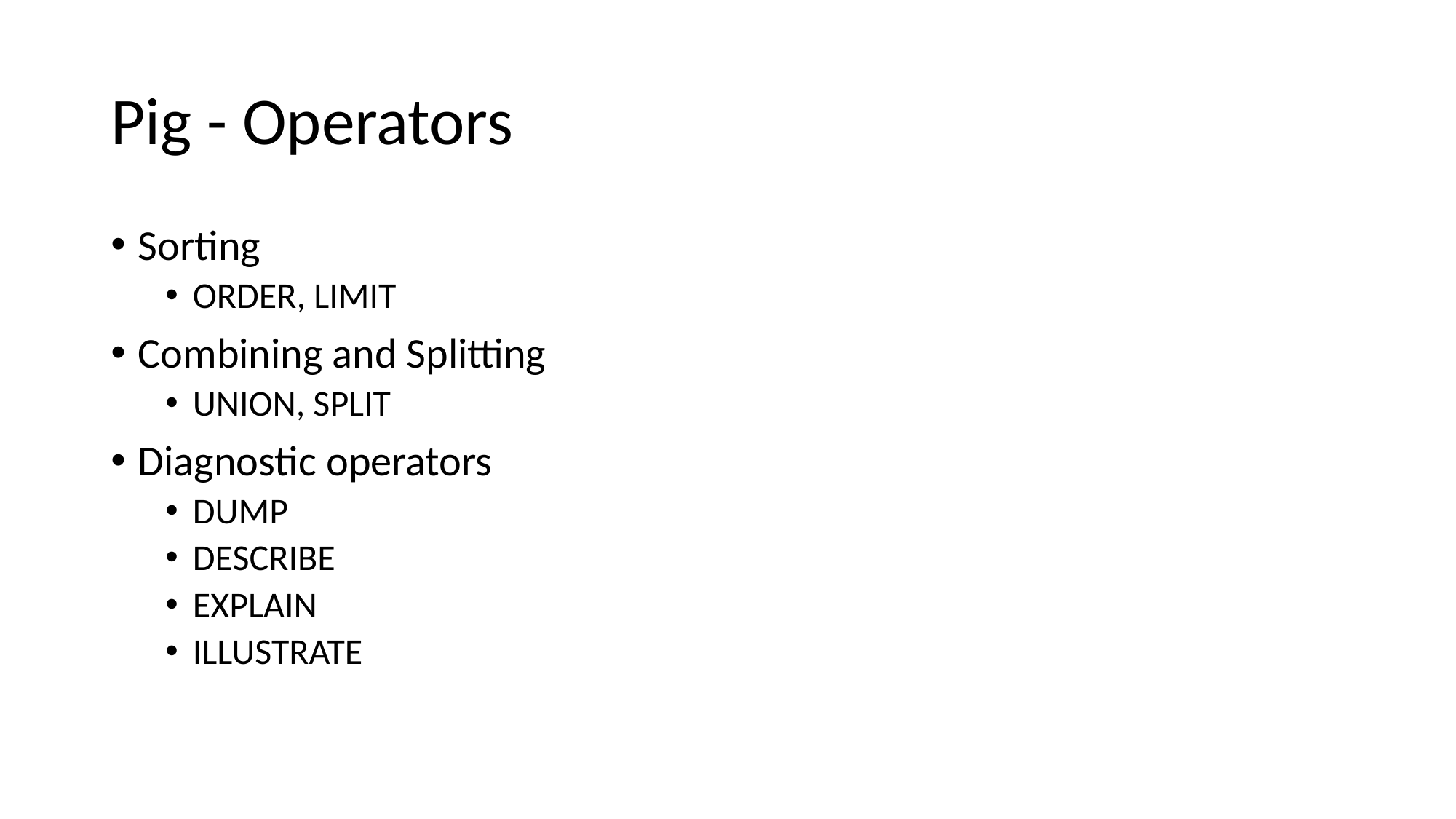

# Pig - Operators
Sorting
ORDER, LIMIT
Combining and Splitting
UNION, SPLIT
Diagnostic operators
DUMP
DESCRIBE
EXPLAIN
ILLUSTRATE